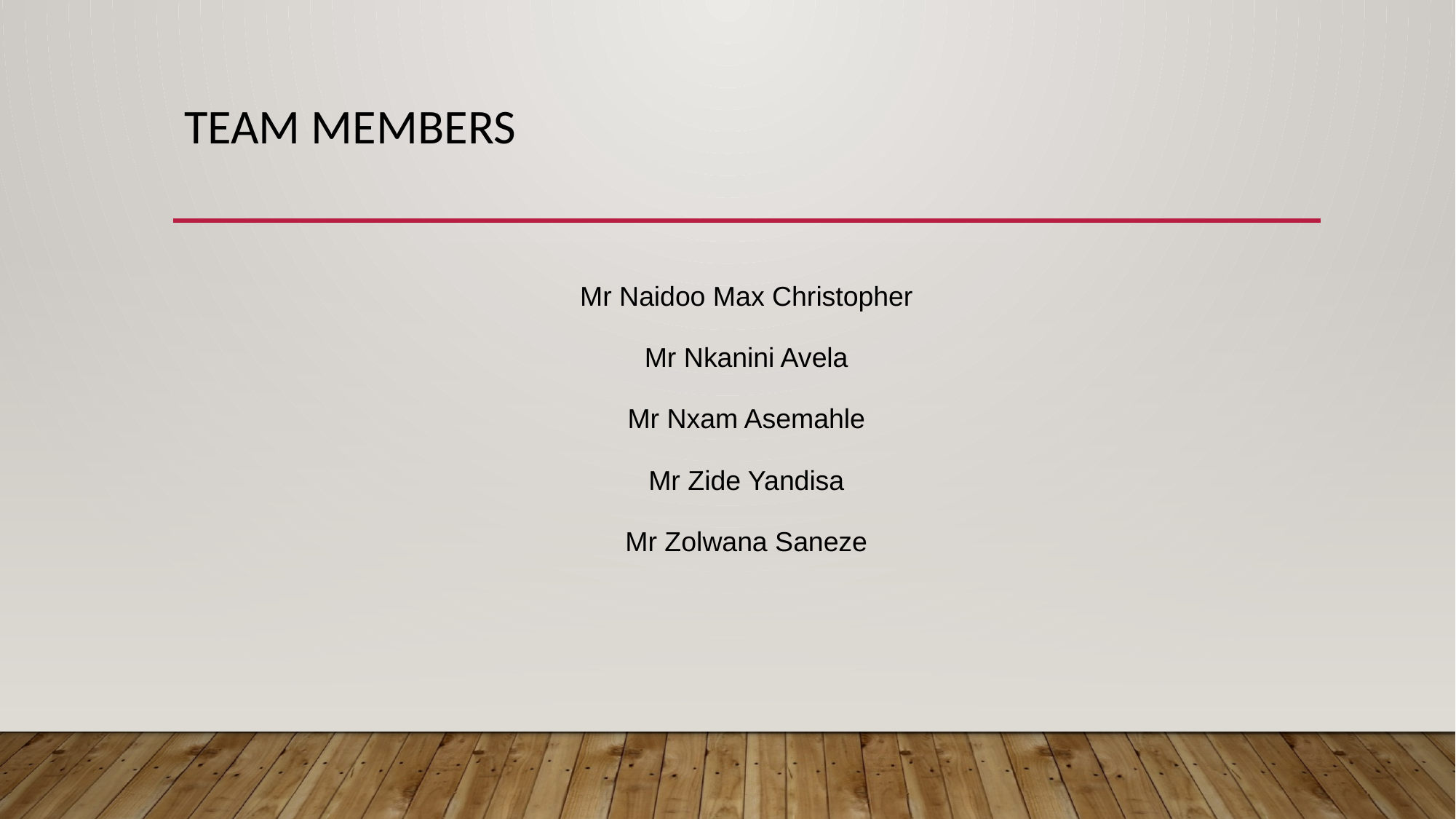

# Team MEMBERS
Mr Naidoo Max Christopher
Mr Nkanini Avela
Mr Nxam Asemahle
Mr Zide Yandisa
Mr Zolwana Saneze